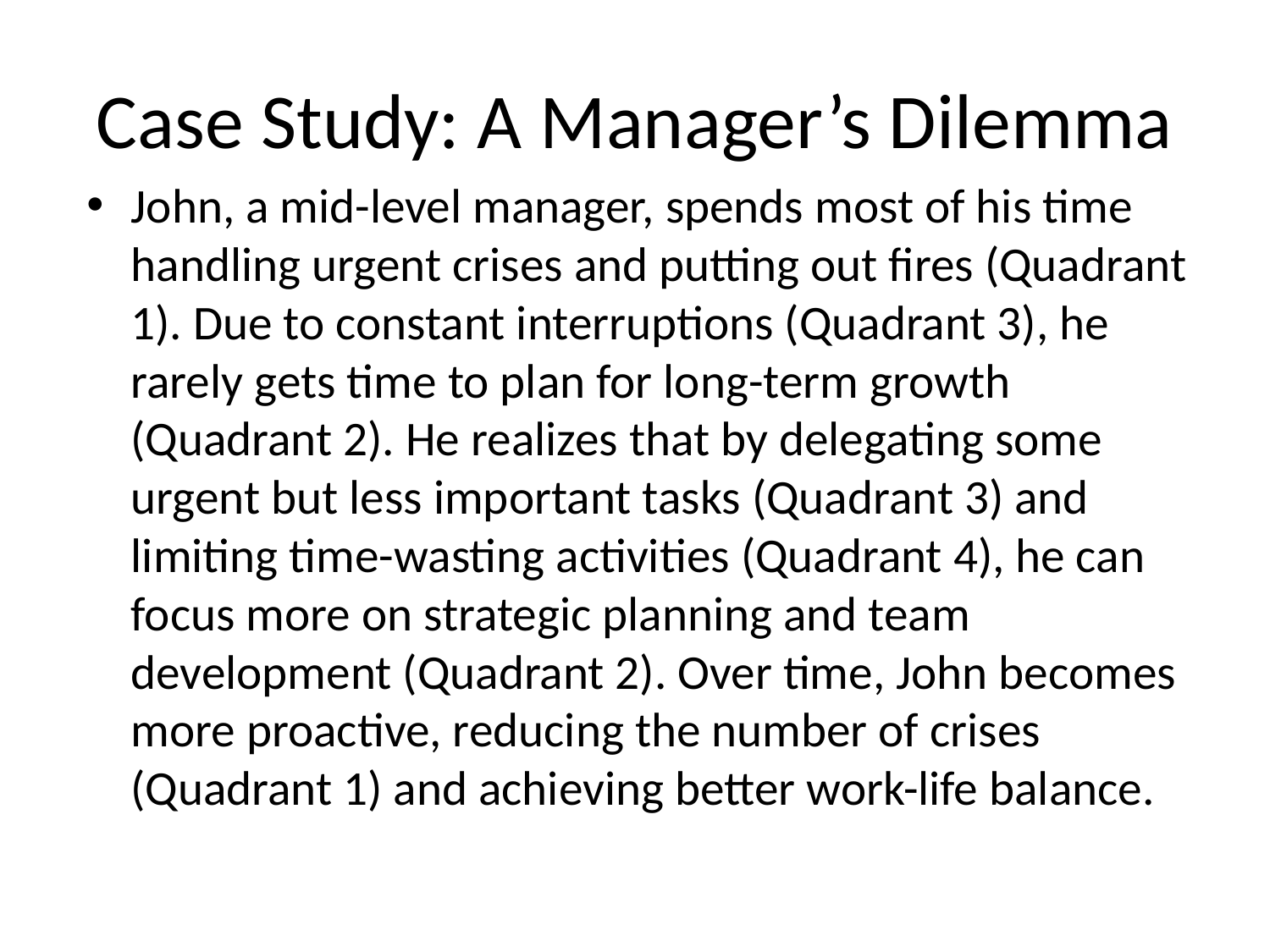

# Case Study: A Manager’s Dilemma
John, a mid-level manager, spends most of his time handling urgent crises and putting out fires (Quadrant 1). Due to constant interruptions (Quadrant 3), he rarely gets time to plan for long-term growth (Quadrant 2). He realizes that by delegating some urgent but less important tasks (Quadrant 3) and limiting time-wasting activities (Quadrant 4), he can focus more on strategic planning and team development (Quadrant 2). Over time, John becomes more proactive, reducing the number of crises (Quadrant 1) and achieving better work-life balance.